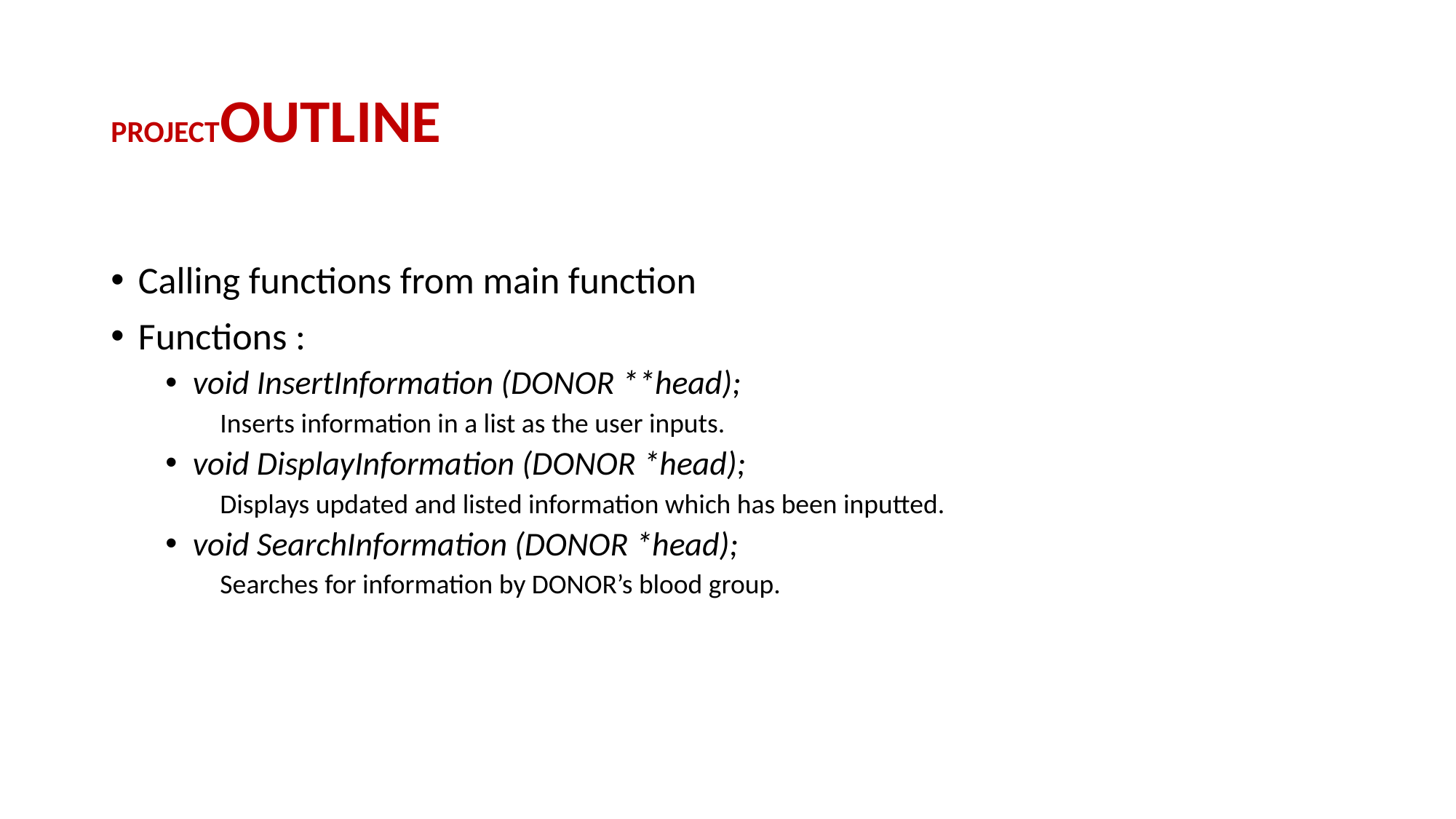

# PROJECTOUTLINE
Calling functions from main function
Functions :
void InsertInformation (DONOR **head);
Inserts information in a list as the user inputs.
void DisplayInformation (DONOR *head);
Displays updated and listed information which has been inputted.
void SearchInformation (DONOR *head);
Searches for information by DONOR’s blood group.